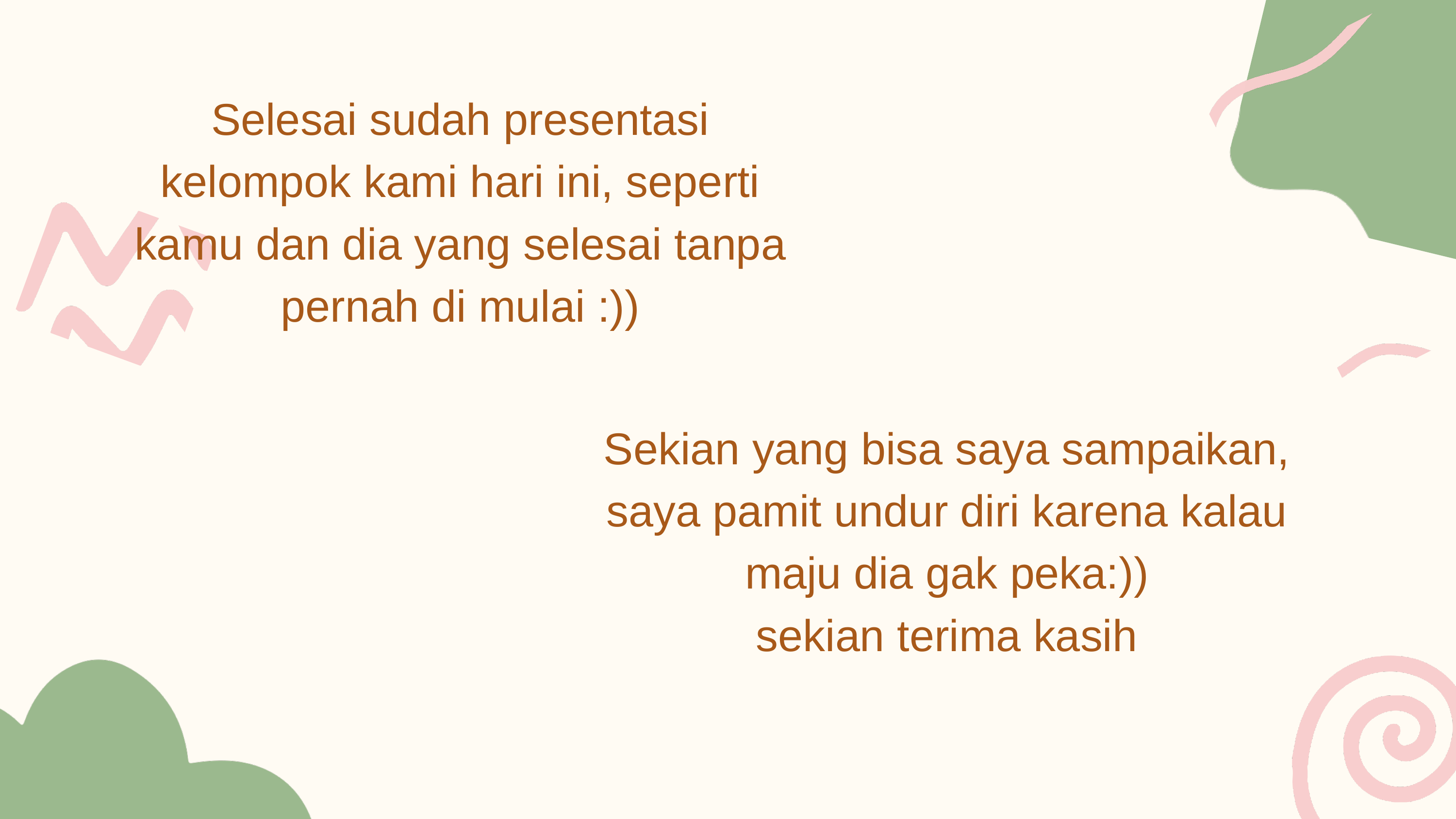

Selesai sudah presentasi kelompok kami hari ini, seperti kamu dan dia yang selesai tanpa pernah di mulai :))

Sekian yang bisa saya sampaikan, saya pamit undur diri karena kalau maju dia gak peka:))
sekian terima kasih